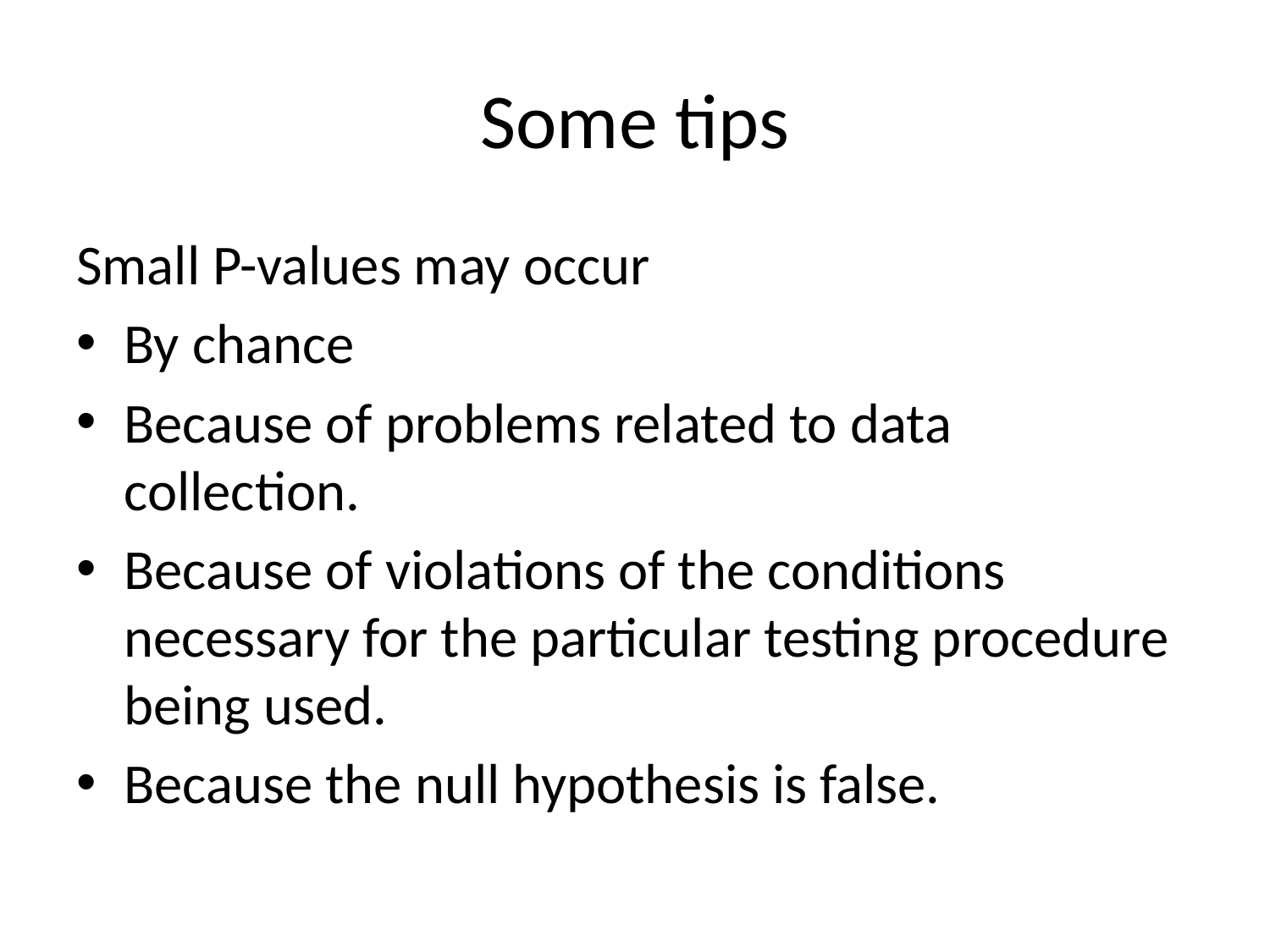

# Some tips
Small P-values may occur
By chance
Because of problems related to data collection.
Because of violations of the conditions necessary for the particular testing procedure being used.
Because the null hypothesis is false.